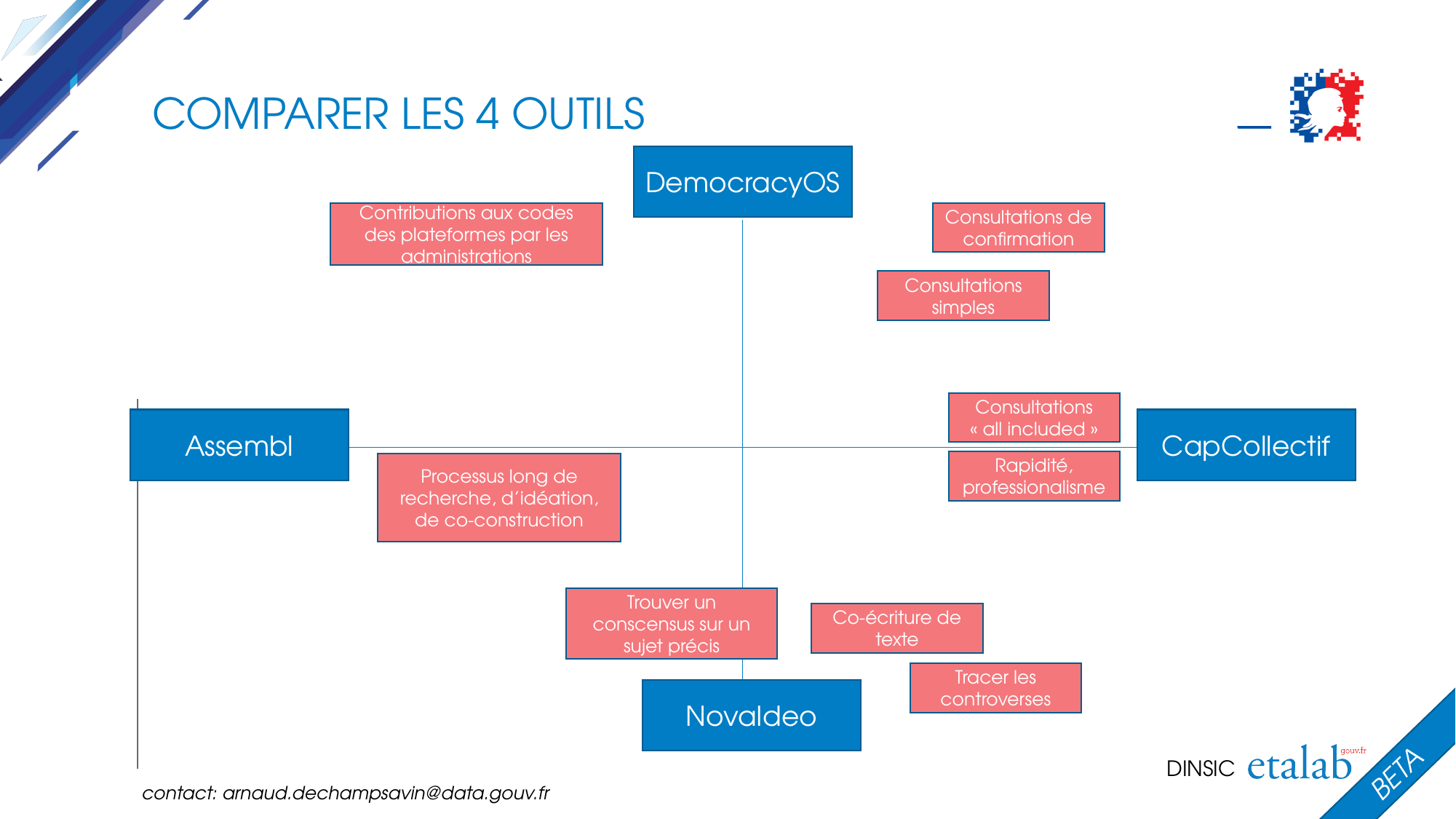

# Comparer LES 4 outils
DemocracyOS
Contributions aux codes des plateformes par les administrations
Consultations de confirmation
Consultations simples
Consultations « all included »
Assembl
CapCollectif
Rapidité, professionalisme
Processus long de recherche, d’idéation, de co-construction
Trouver un conscensus sur un sujet précis
Co-écriture de texte
Tracer les controverses
NovaIdeo
BETA
contact: arnaud.dechampsavin@data.gouv.fr